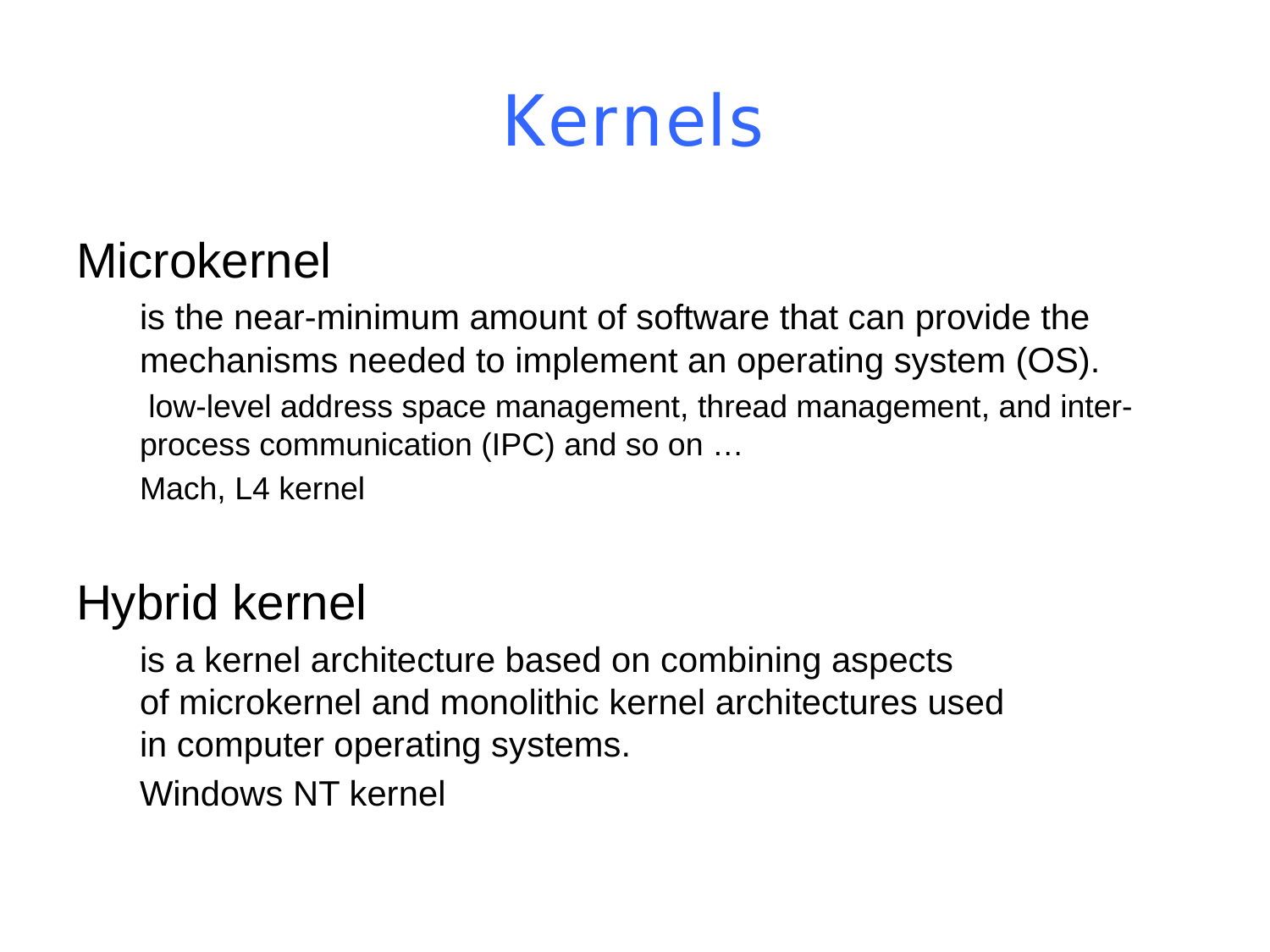

# Kernels
Microkernel
is the near-minimum amount of software that can provide the mechanisms needed to implement an operating system (OS).
 low-level address space management, thread management, and inter-process communication (IPC) and so on …
Mach, L4 kernel

Hybrid kernel
is a kernel architecture based on combining aspects of microkernel and monolithic kernel architectures used in computer operating systems.
Windows NT kernel
38